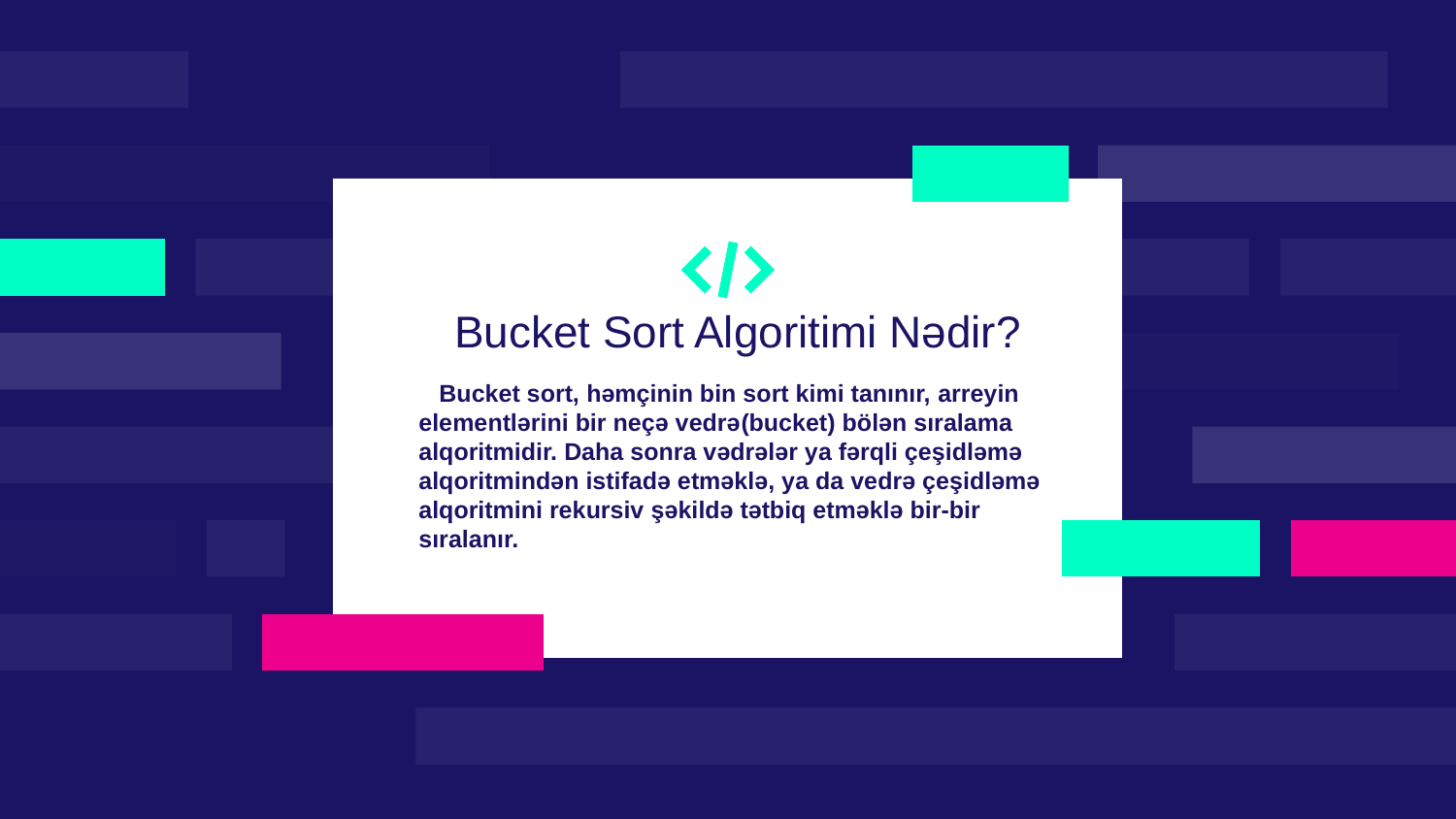

Bucket sort, həmçinin bin sort kimi tanınır, arreyin elementlərini bir neçə vedrə(bucket) bölən sıralama alqoritmidir. Daha sonra vədrələr ya fərqli çeşidləmə alqoritmindən istifadə etməklə, ya da vedrə çeşidləmə alqoritmini rekursiv şəkildə tətbiq etməklə bir-bir sıralanır.
# Bucket Sort Algoritimi Nədir?